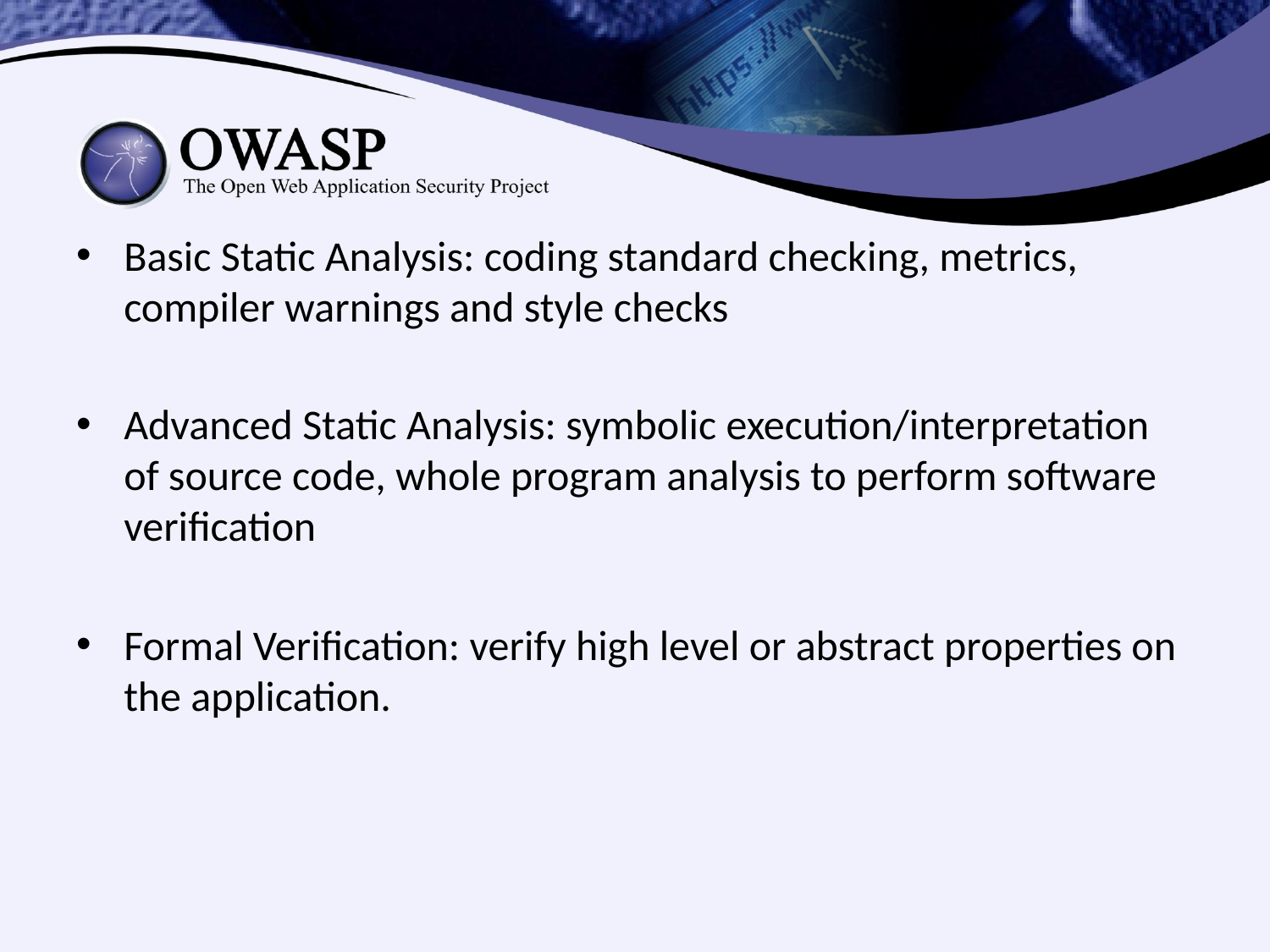

Basic Static Analysis: coding standard checking, metrics, compiler warnings and style checks

Advanced Static Analysis: symbolic execution/interpretation of source code, whole program analysis to perform software verification

Formal Verification: verify high level or abstract properties on the application.